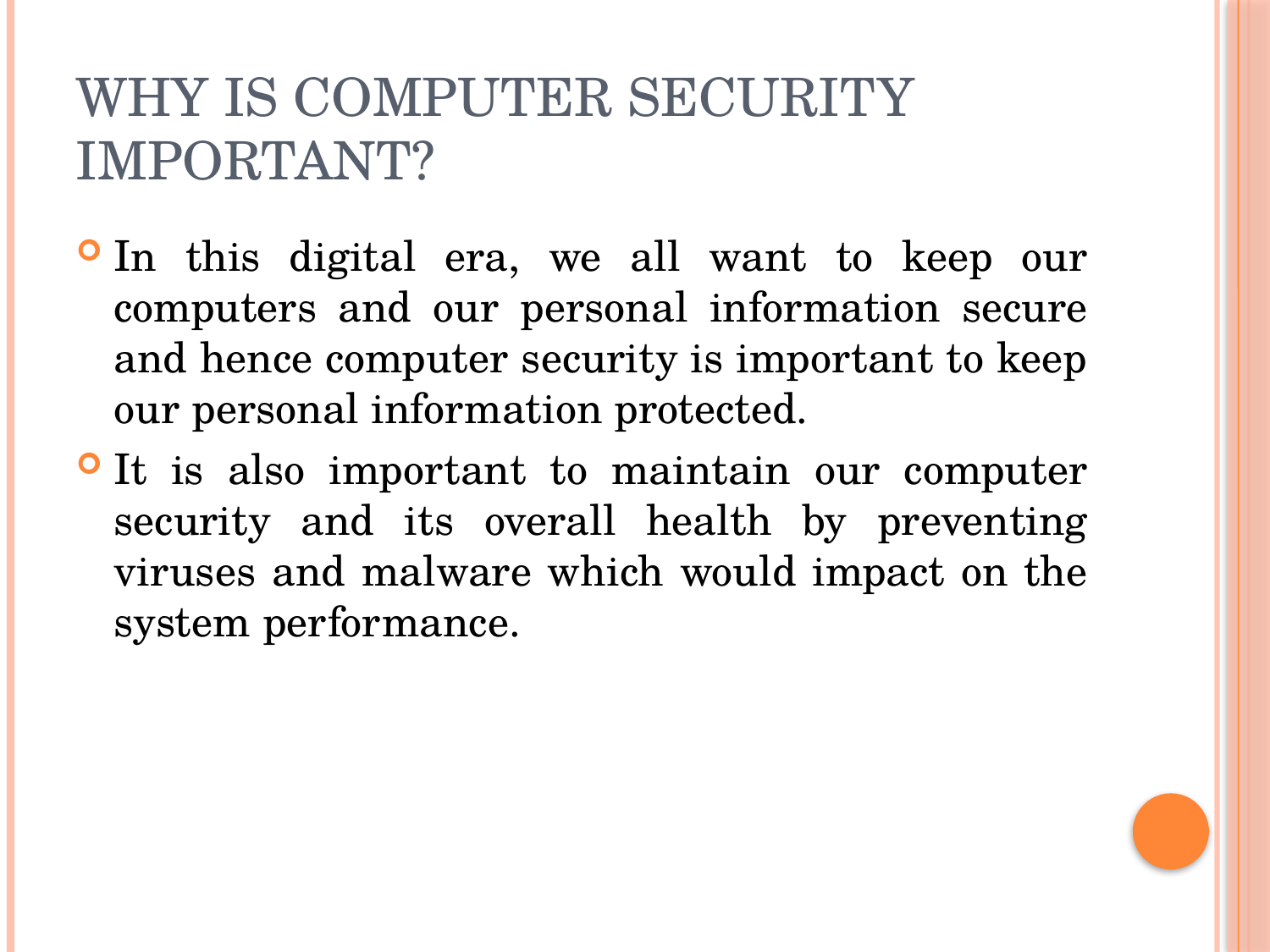

# Why is Computer Security Important?
In this digital era, we all want to keep our computers and our personal information secure and hence computer security is important to keep our personal information protected.
It is also important to maintain our computer security and its overall health by preventing viruses and malware which would impact on the system performance.